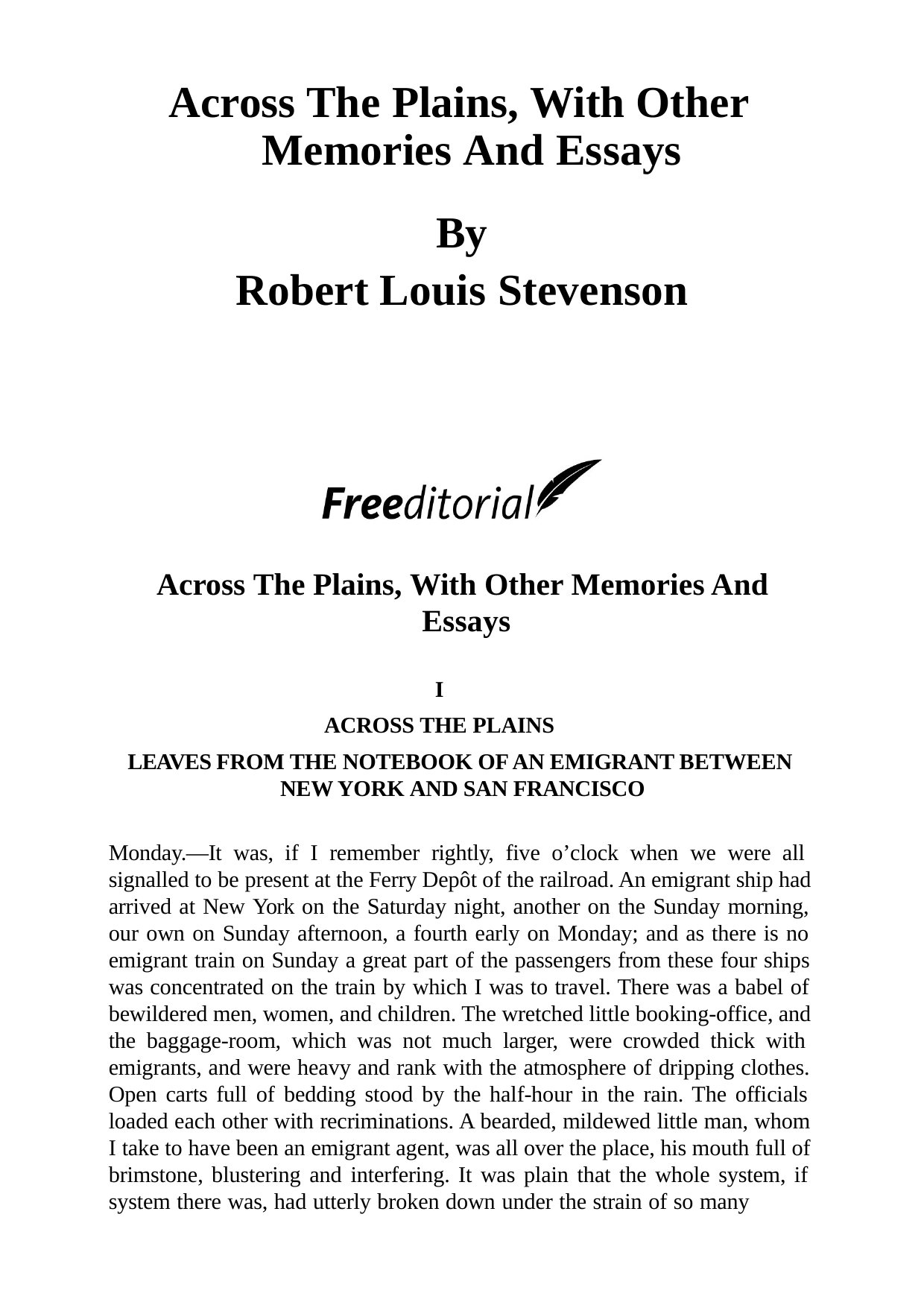

# Across The Plains, With Other  Memories And Essays
By
Robert Louis Stevenson

Across The Plains, With Other Memories And  Essays

I
ACROSS THE PLAINS
LEAVES FROM THE NOTEBOOK OF AN EMIGRANT BETWEEN  NEW YORK AND SAN FRANCISCO

Monday.—It was, if I remember rightly, five o’clock when we were all  signalled to be present at the Ferry Depôt of the railroad. An emigrant ship had  arrived at New York on the Saturday night, another on the Sunday morning,  our own on Sunday afternoon, a fourth early on Monday; and as there is no  emigrant train on Sunday a great part of the passengers from these four ships  was concentrated on the train by which I was to travel. There was a babel of  bewildered men, women, and children. The wretched little booking-office, and  the baggage-room, which was not much larger, were crowded thick with  emigrants, and were heavy and rank with the atmosphere of dripping clothes.  Open carts full of bedding stood by the half-hour in the rain. The officials  loaded each other with recriminations. A bearded, mildewed little man, whom  I take to have been an emigrant agent, was all over the place, his mouth full of  brimstone, blustering and interfering. It was plain that the whole system, if  system there was, had utterly broken down under the strain of so many